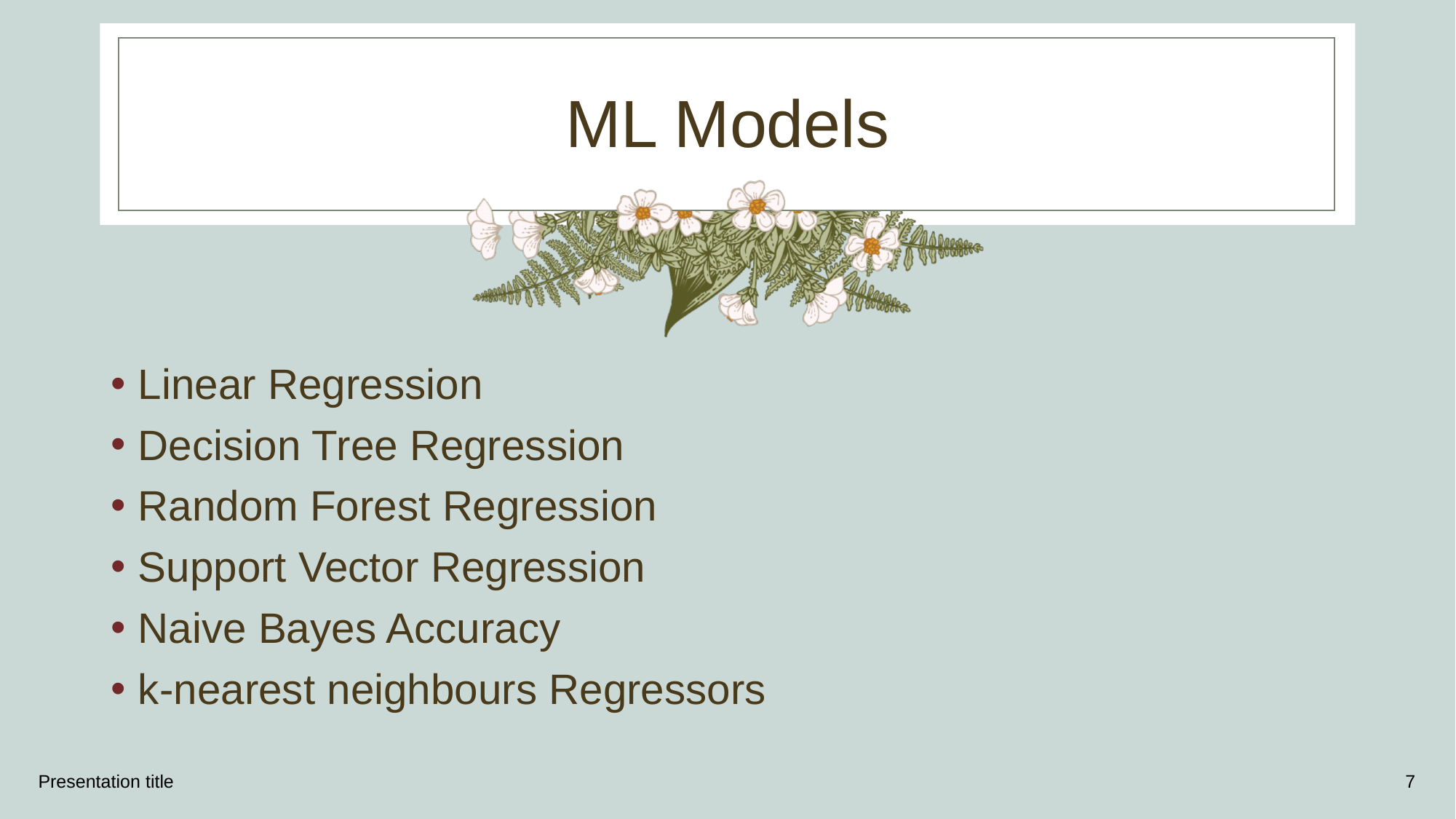

# ML Models
Linear Regression
Decision Tree Regression
Random Forest Regression
Support Vector Regression
Naive Bayes Accuracy
k-nearest neighbours Regressors
Presentation title
7